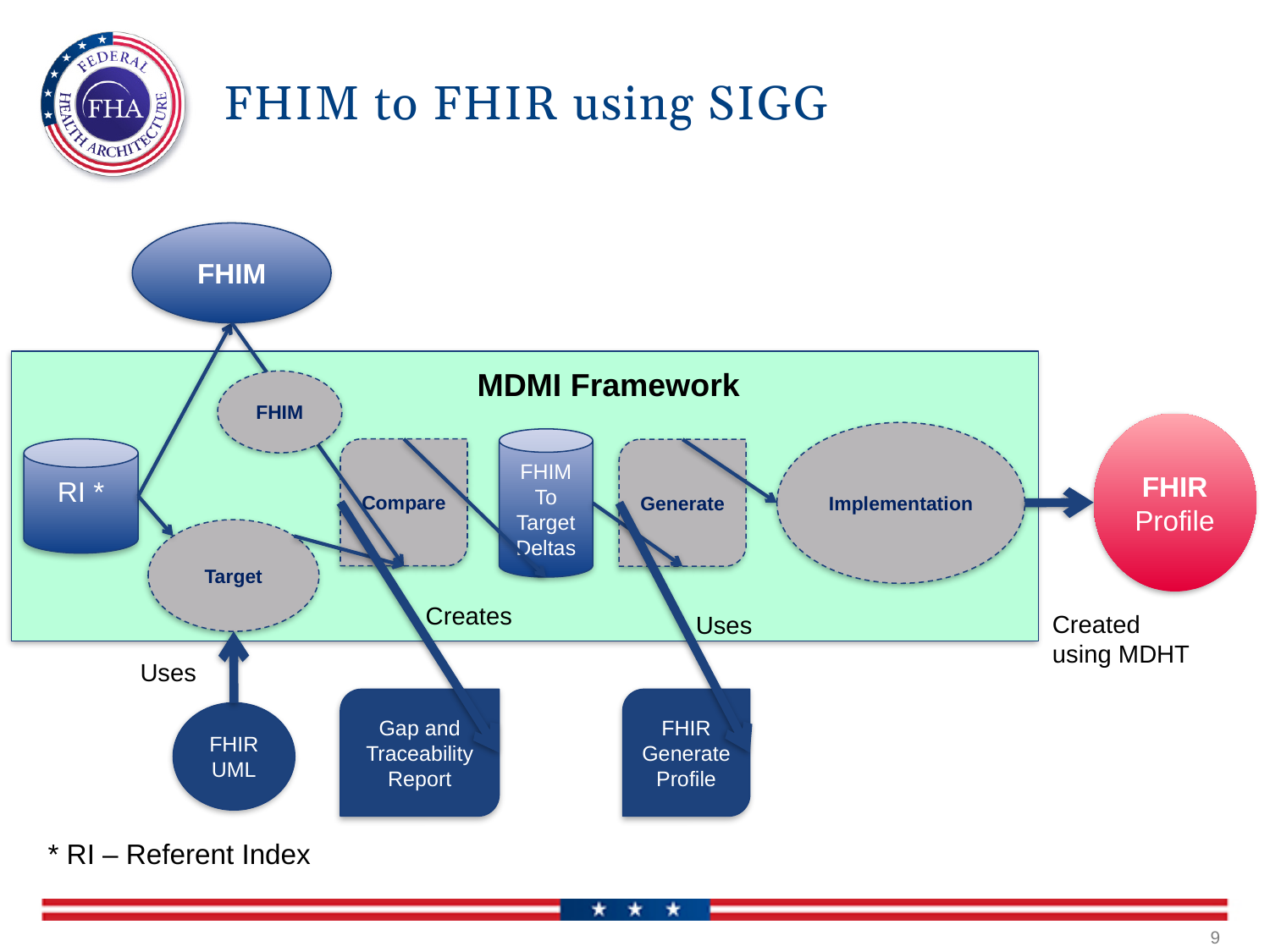

# FHIM to FHIR using SIGG
FHIM

MDMI Framework
FHIM
FHIR Profile
Implementation
FHIM
To
Target
Deltas
RI *
Compare
Generate
Target
Creates
Created using MDHT
Uses
Uses
Gap and
Traceability Report
FHIR
Generate
Profile
FHIR UML
* RI – Referent Index
9